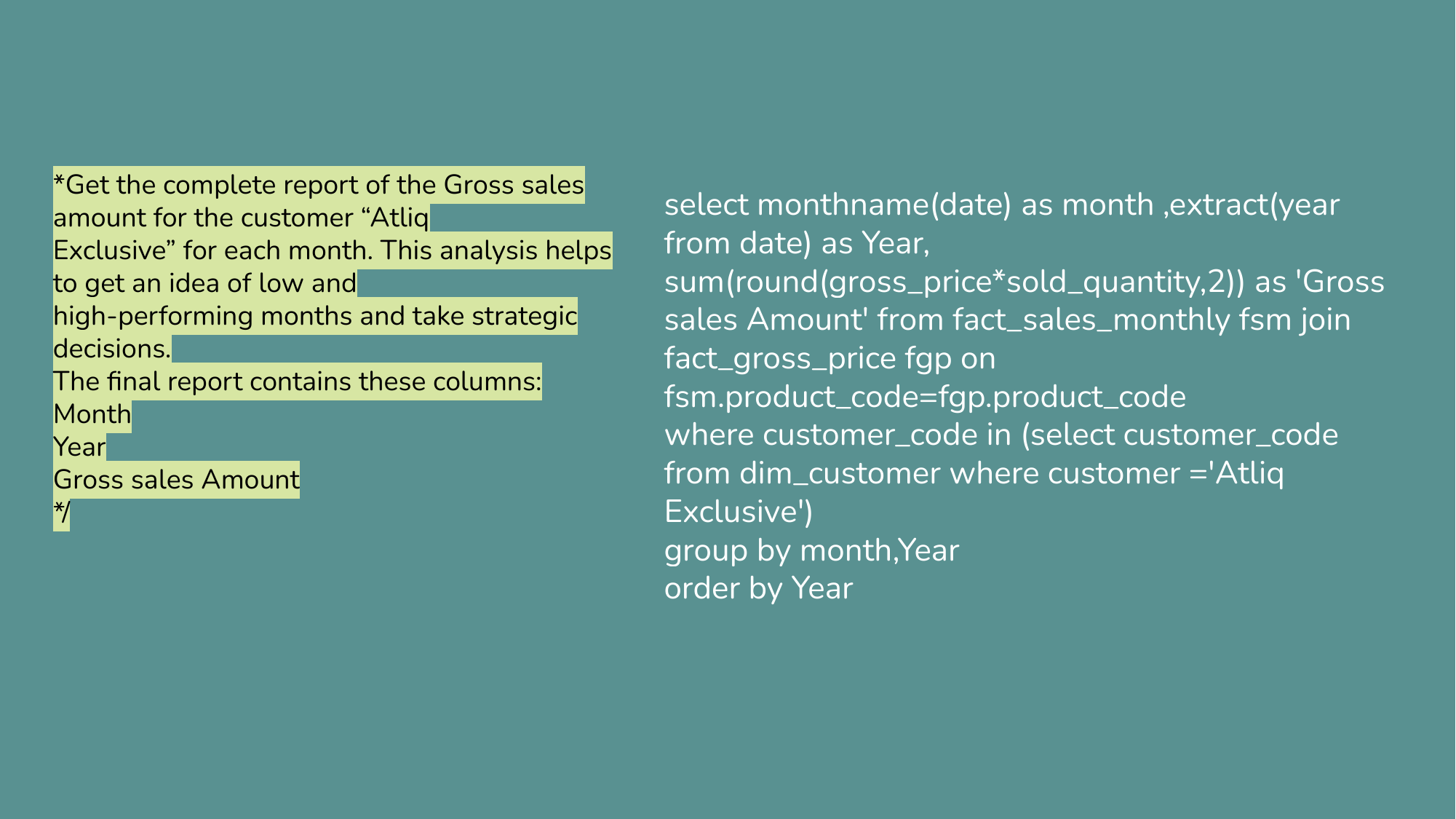

*Get the complete report of the Gross sales amount for the customer “Atliq
Exclusive” for each month. This analysis helps to get an idea of low and
high-performing months and take strategic decisions.
The final report contains these columns:
Month
Year
Gross sales Amount
*/

select monthname(date) as month ,extract(year from date) as Year,
sum(round(gross_price*sold_quantity,2)) as 'Gross sales Amount' from fact_sales_monthly fsm join
fact_gross_price fgp on fsm.product_code=fgp.product_code
where customer_code in (select customer_code from dim_customer where customer ='Atliq Exclusive')
group by month,Year
order by Year